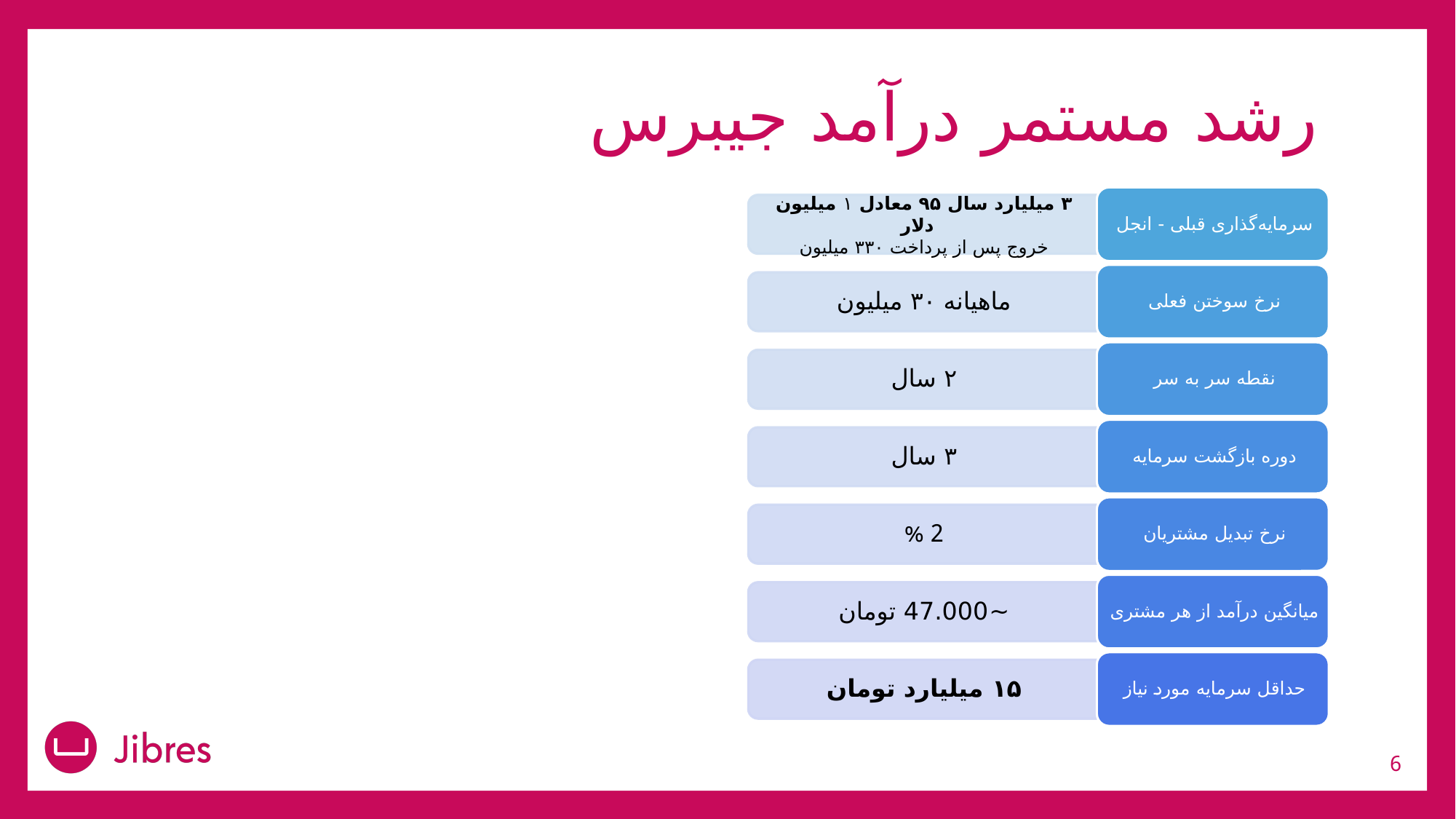

# رشد مستمر درآمد جیبرس
۳ میلیارد سال ۹۵ معادل ۱ میلیون دلار
خروج پس از پرداخت ۳۳۰ میلیون
سرمایه‌گذاری قبلی - انجل
ماهیانه ۳۰ میلیون
نرخ سوختن فعلی
۲ سال
نقطه سر به سر
۳ سال
دوره بازگشت سرمایه
2 %
نرخ تبدیل مشتریان
~ 47.000 تومان
میانگین درآمد از هر مشتری
۱۵ میلیارد تومان
حداقل سرمایه مورد نیاز

6